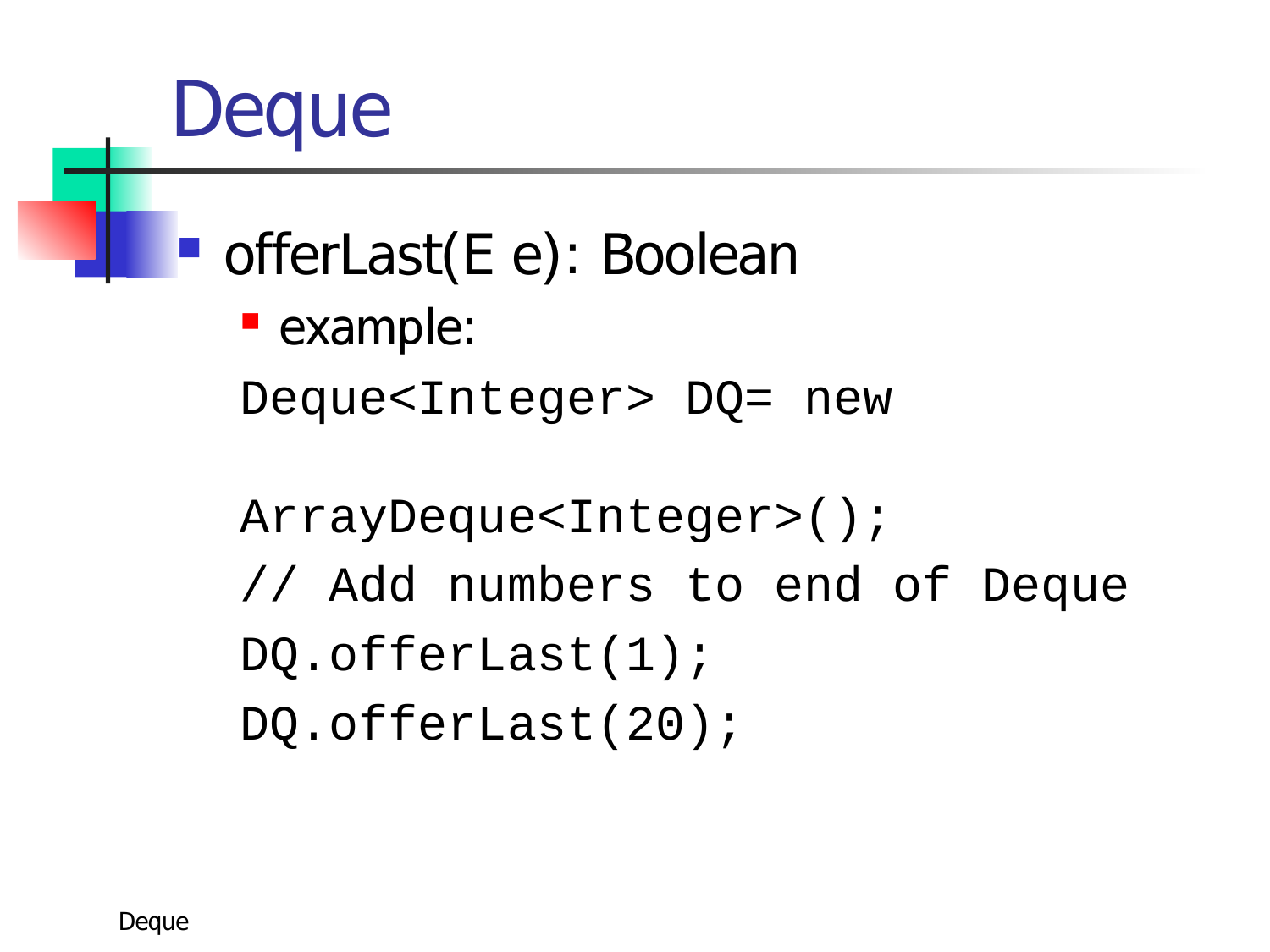

# Deque
offerLast(E e): Boolean
example:
Deque<Integer> DQ= new 						ArrayDeque<Integer>();
// Add numbers to end of Deque
DQ.offerLast(1);
DQ.offerLast(20);

Deque